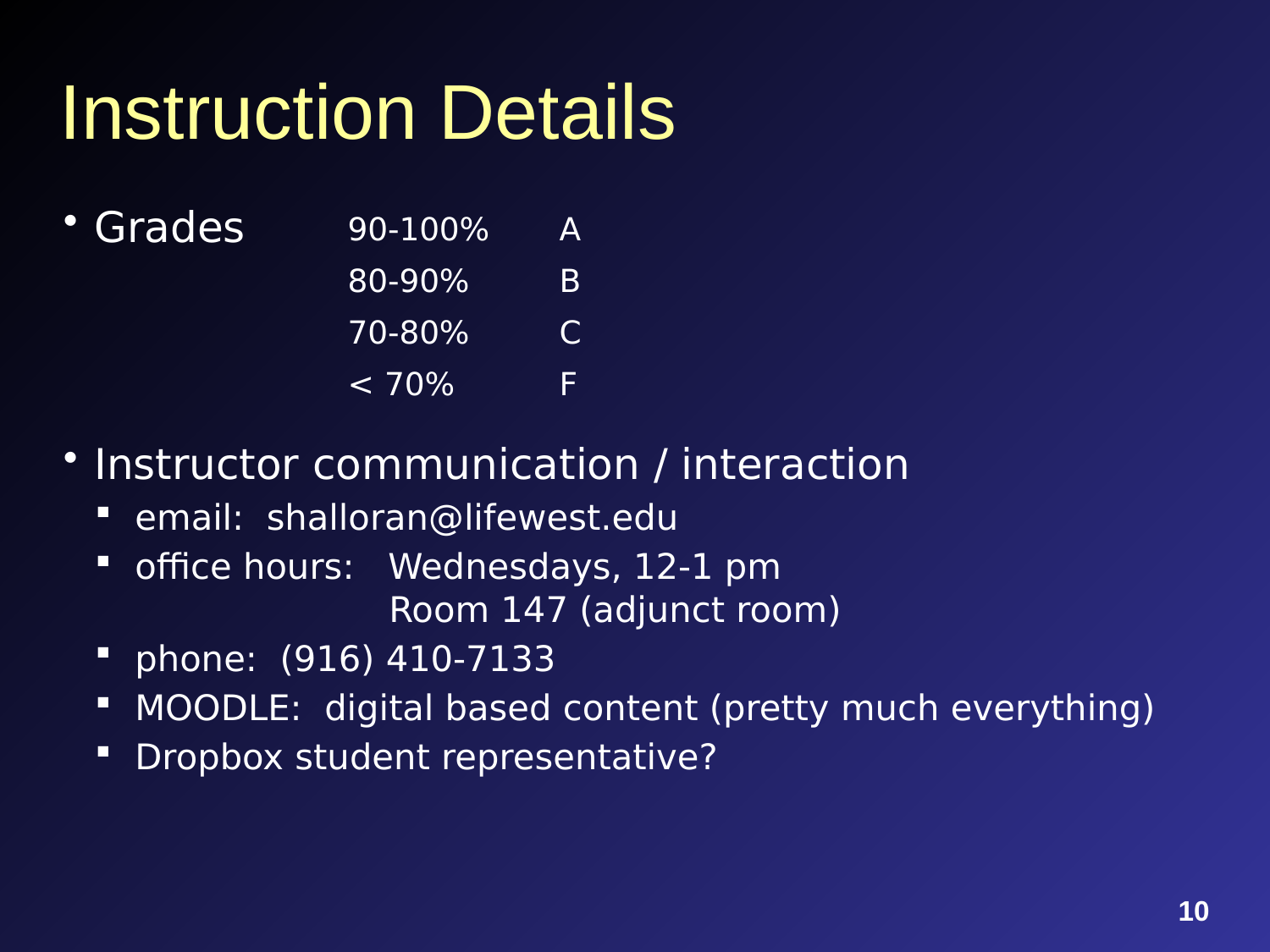

# Instruction Details
Grades

Instructor communication / interaction
email:  shalloran@lifewest.edu
office hours:   Wednesdays, 12-1 pm
		Room 147 (adjunct room)
phone:  (916) 410-7133
MOODLE:  digital based content (pretty much everything)
Dropbox student representative?
| 90-100% | A |
| --- | --- |
| 80-90% | B |
| 70-80% | C |
| < 70% | F |
10